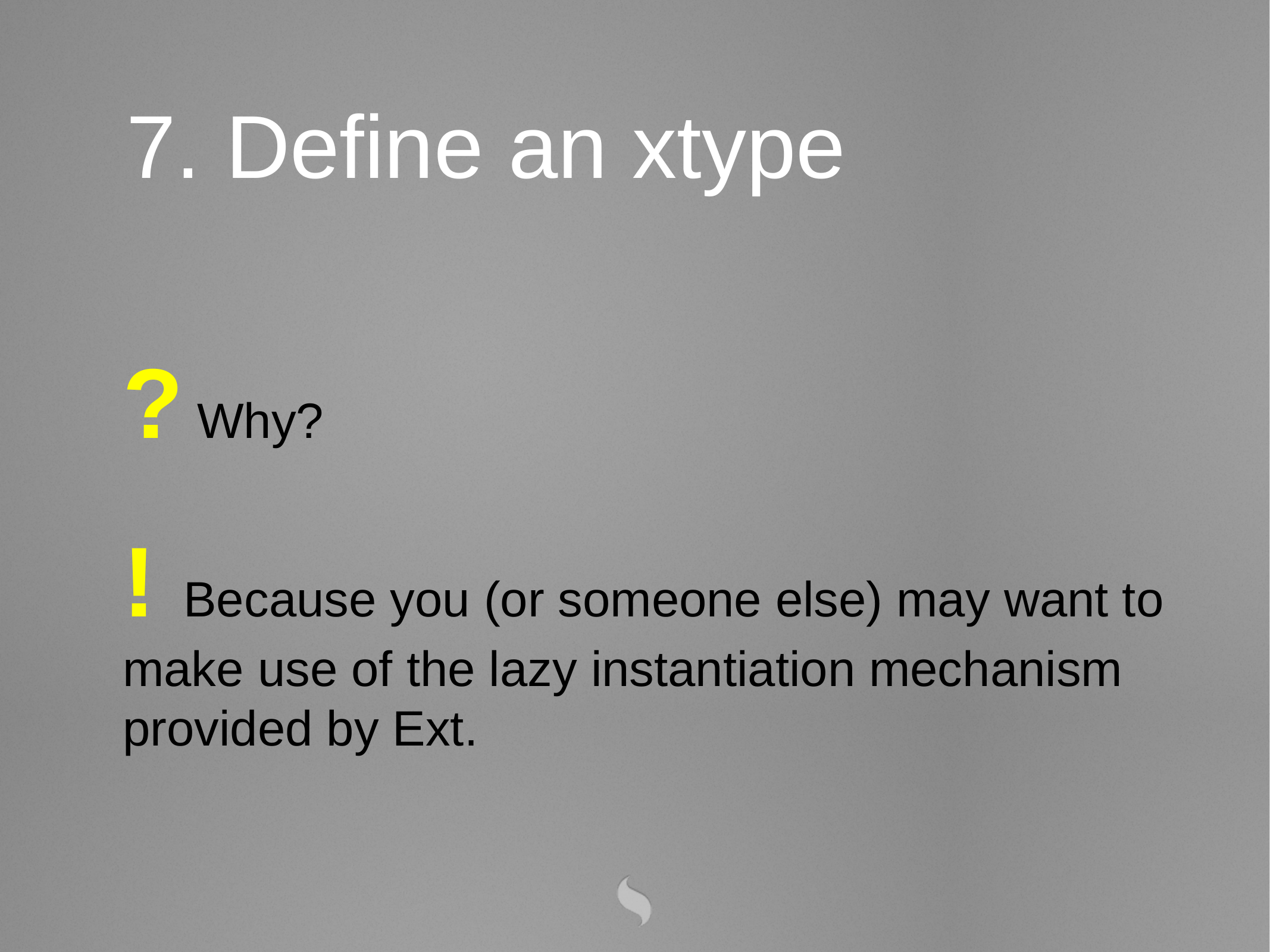

7. Define an xtype

? Why?

!  Because you (or someone else) may want to make use of the lazy instantiation mechanism provided by Ext.